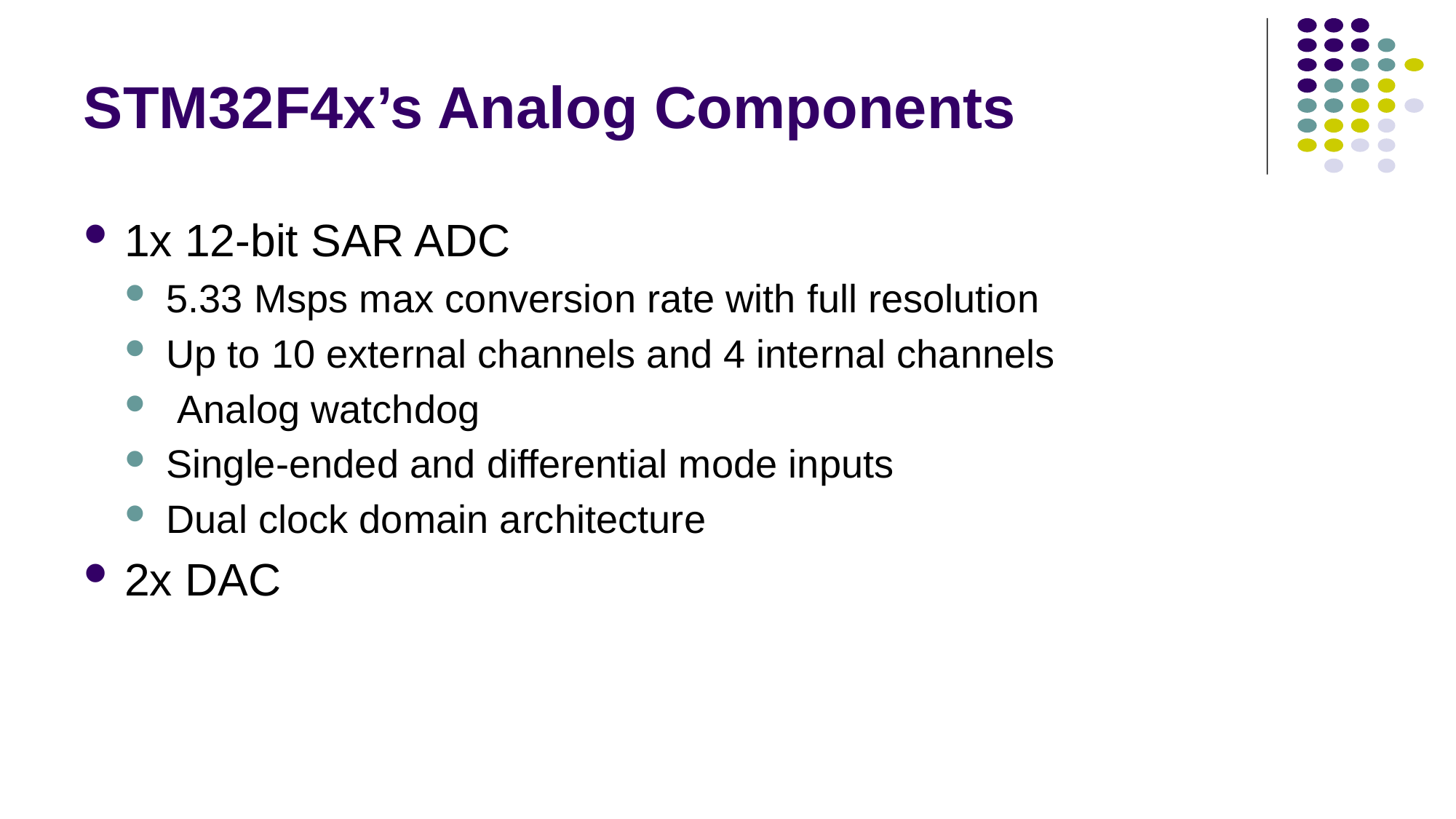

# STM32F4x’s Analog Components
1x 12-bit SAR ADC
5.33 Msps max conversion rate with full resolution
Up to 10 external channels and 4 internal channels
 Analog watchdog
Single-ended and differential mode inputs
Dual clock domain architecture
2x DAC